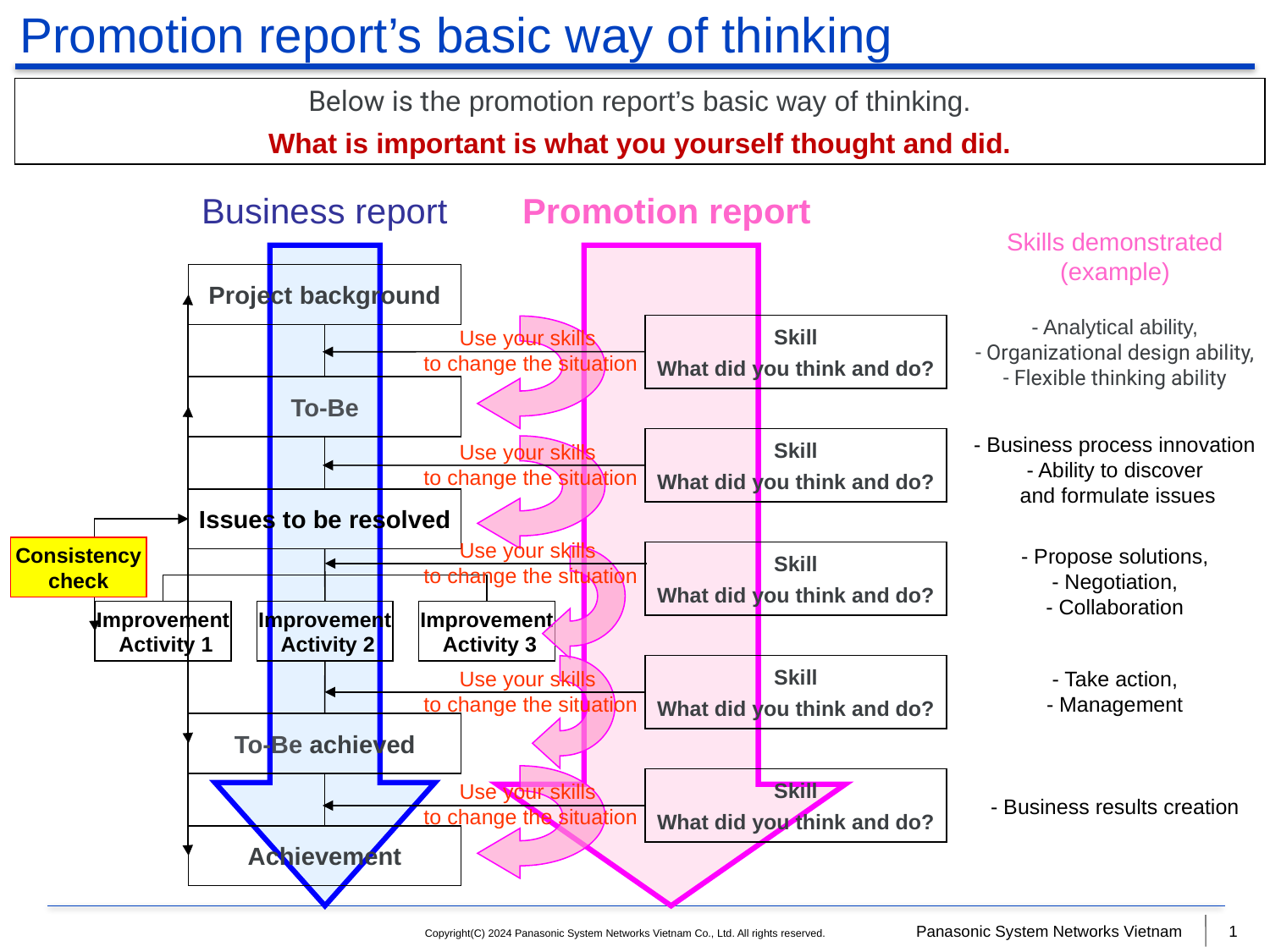

Promotion report’s basic way of thinking
Below is the promotion report’s basic way of thinking.
What is important is what you yourself thought and did.
Business report
Promotion report
Skills demonstrated
(example)

Project background

Skill
What did you think and do?
Use your skills
 to change the situation
- Analytical ability,
- Organizational design ability,
- Flexible thinking ability
To-Be

Skill
What did you think and do?
Use your skills
 to change the situation
- Business process innovation
- Ability to discover
 and formulate issues
Issues to be resolved
Use your skills
 to change the situation
Consistency
check

Skill
What did you think and do?
- Propose solutions,
- Negotiation,
- Collaboration
Improvement
 Activity 1
Improvement
 Activity 2
Improvement
 Activity 3

Skill
What did you think and do?
Use your skills
 to change the situation
- Take action,
- Management
To-Be achieved

Skill
What did you think and do?
Use your skills
 to change the situation
- Business results creation
Achievement